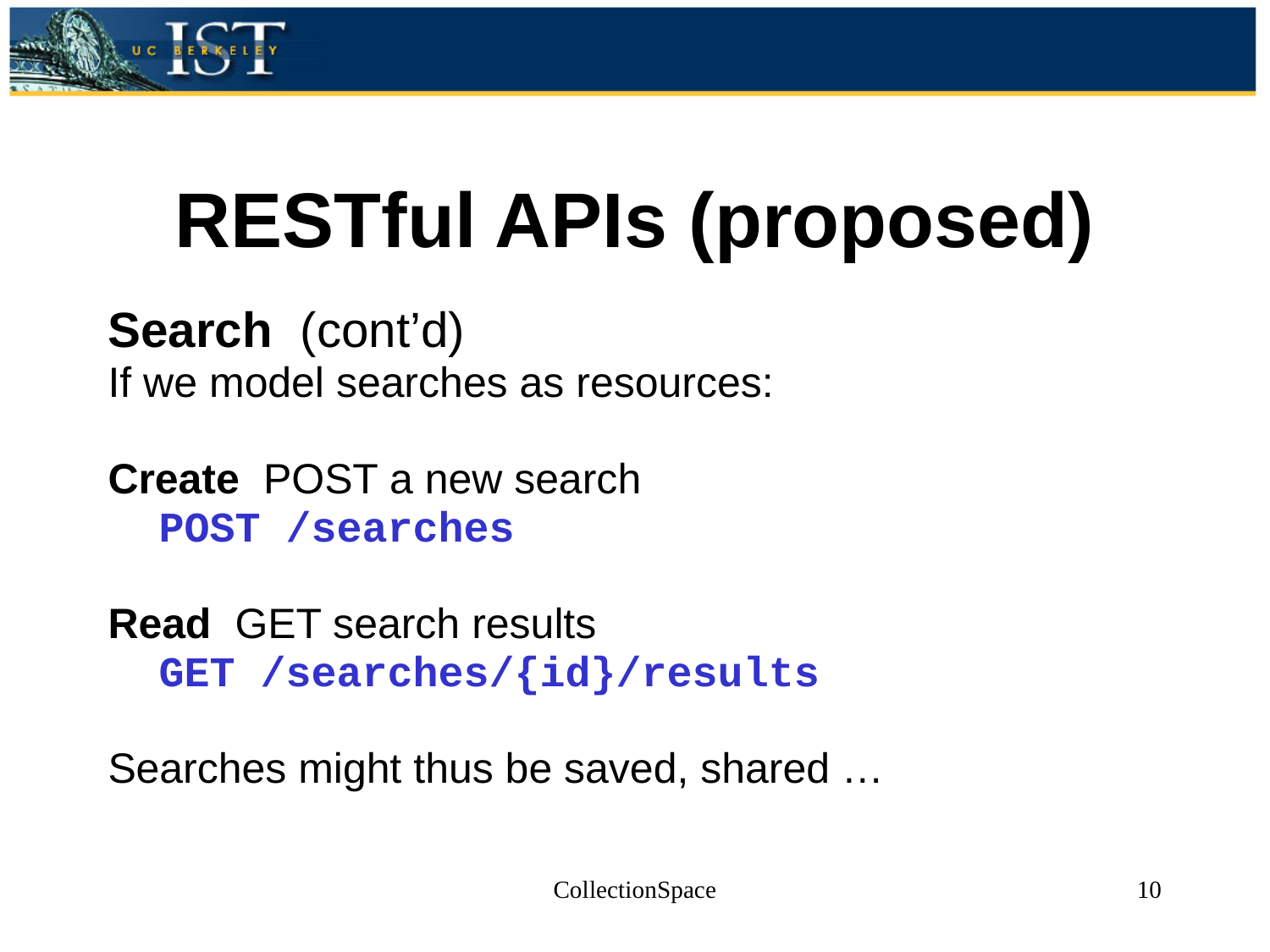

# RESTful APIs (proposed)
Search  (cont’d)
If we model searches as resources:

Create  POST a new search
  POST /searches

Read  GET search results
  GET /searches/{id}/results
Searches might thus be saved, shared …
CollectionSpace
10